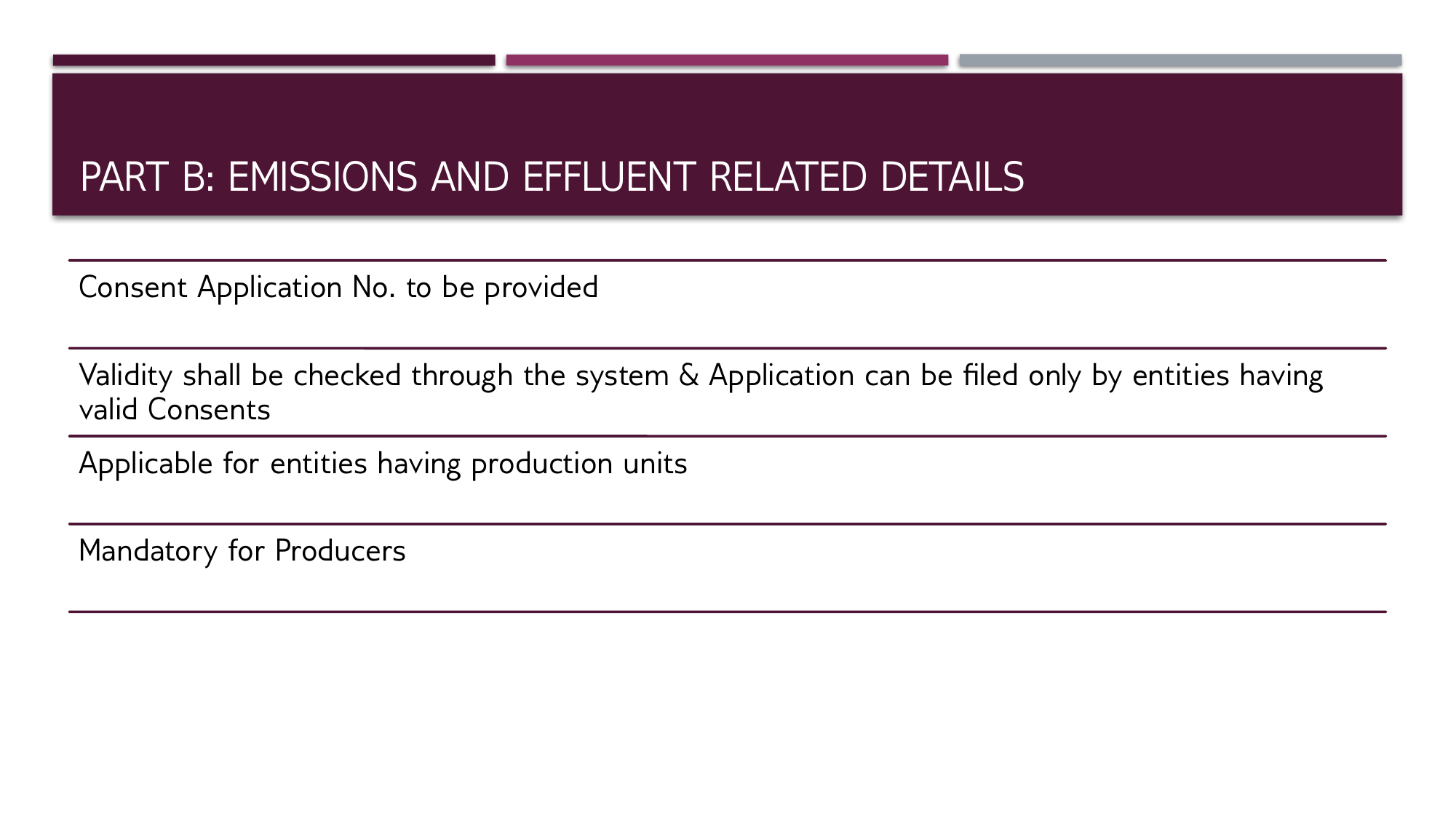

# Part b: Emissions and effluent related details
Consent Application No. to be provided
Validity shall be checked through the system & Application can be filed only by entities having valid Consents
Applicable for entities having production units
Mandatory for Producers